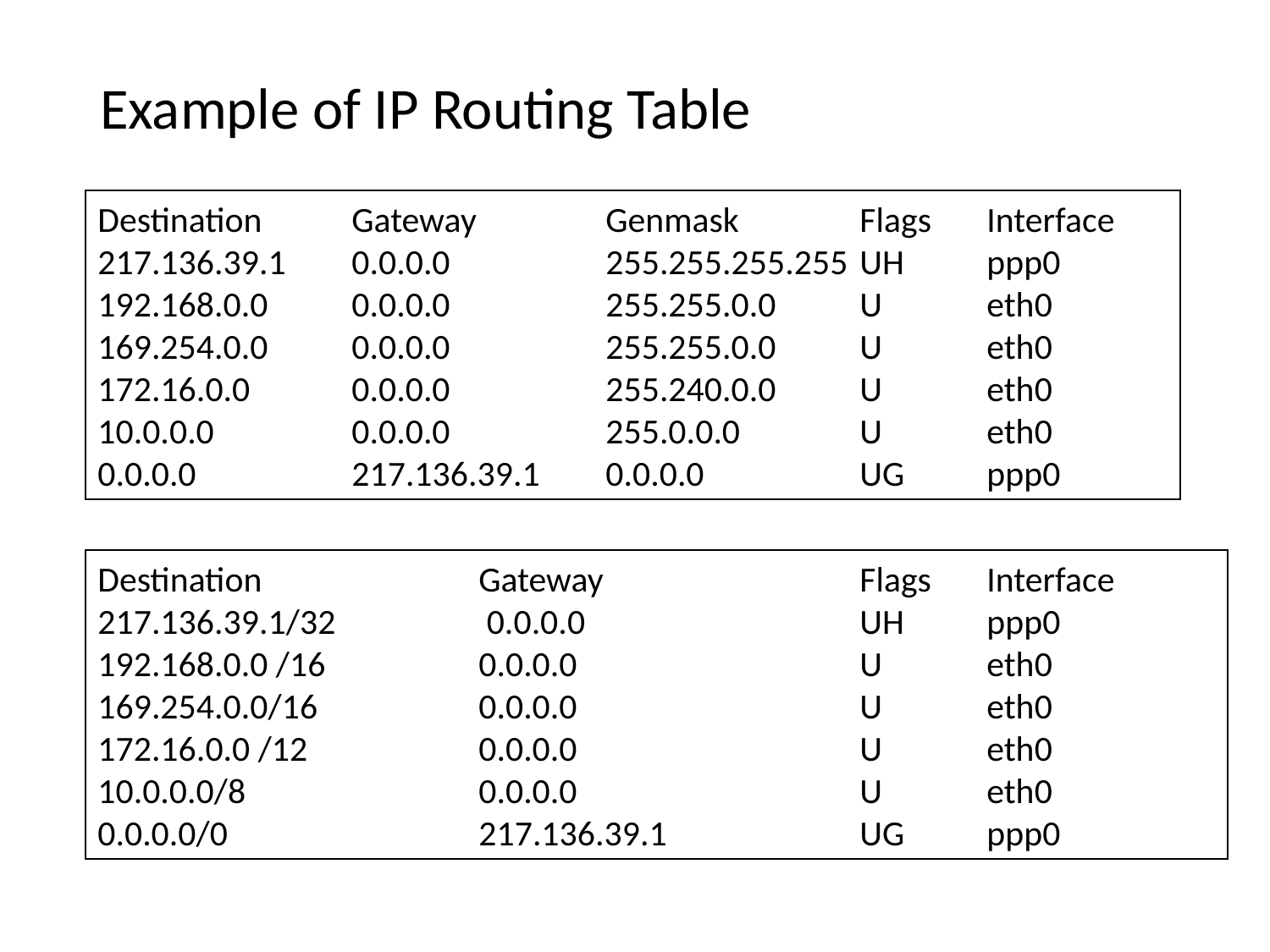

# Example of IP Routing Table
Destination     	Gateway         	Genmask  	Flags 	Interface
217.136.39.1    	0.0.0.0         	255.255.255.255 	UH    	ppp0
192.168.0.0     	0.0.0.0         	255.255.0.0     	U     	eth0
169.254.0.0    	0.0.0.0         	255.255.0.0     	U     	eth0
172.16.0.0      	0.0.0.0         	255.240.0.0     	U     	eth0
10.0.0.0        	0.0.0.0         	255.0.0.0       	U     	eth0
0.0.0.0         	217.136.39.1    	0.0.0.0         	UG    	ppp0
Destination     		Gateway         	  	Flags 	Interface
217.136.39.1/32   	 0.0.0.0         		UH    	ppp0
192.168.0.0 /16    	0.0.0.0         	     	U     	eth0
169.254.0.0/16	    	0.0.0.0         	     	U     	eth0
172.16.0.0 /12	    	0.0.0.0         	     	U     	eth0
10.0.0.0/8	       	0.0.0.0         	      	U     	eth0
0.0.0.0/0	         	217.136.39.1    	       	UG    	ppp0